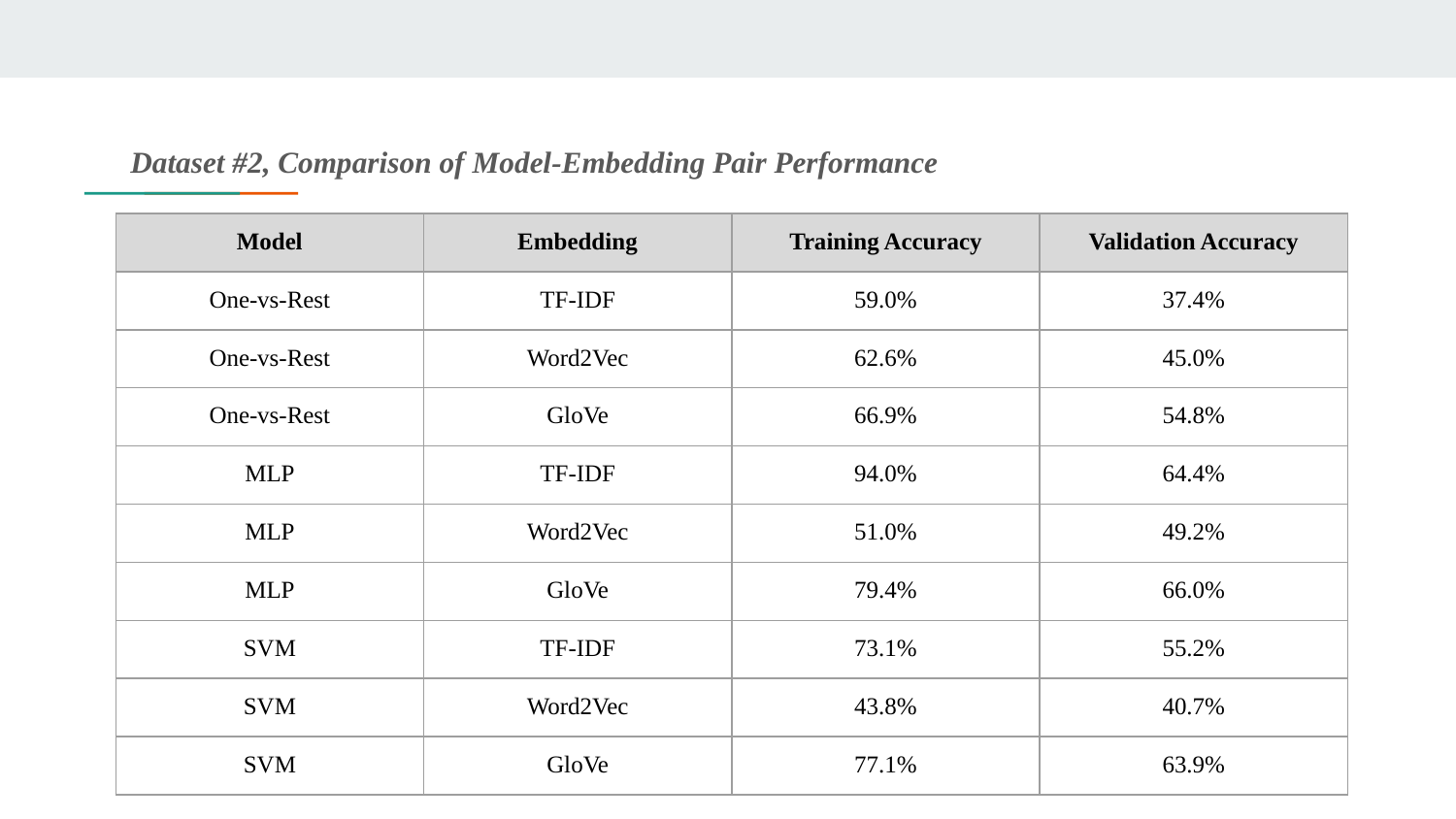

Dataset #2, Comparison of Model-Embedding Pair Performance
| Model | Embedding | Training Accuracy | Validation Accuracy |
| --- | --- | --- | --- |
| One-vs-Rest | TF-IDF | 59.0% | 37.4% |
| One-vs-Rest | Word2Vec | 62.6% | 45.0% |
| One-vs-Rest | GloVe | 66.9% | 54.8% |
| MLP | TF-IDF | 94.0% | 64.4% |
| MLP | Word2Vec | 51.0% | 49.2% |
| MLP | GloVe | 79.4% | 66.0% |
| SVM | TF-IDF | 73.1% | 55.2% |
| SVM | Word2Vec | 43.8% | 40.7% |
| SVM | GloVe | 77.1% | 63.9% |